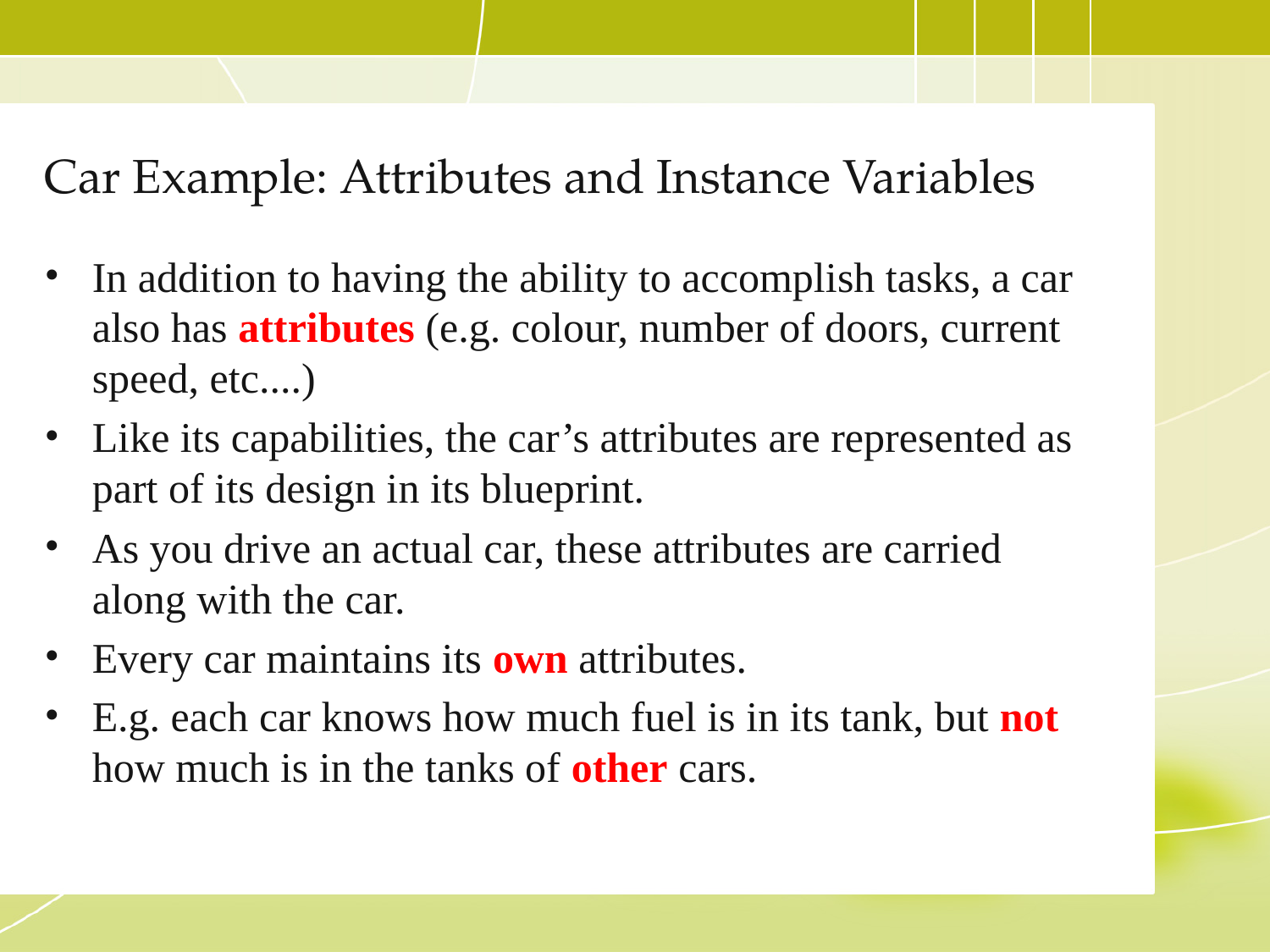

# Car Example: Attributes and Instance Variables
In addition to having the ability to accomplish tasks, a car also has attributes (e.g. colour, number of doors, current speed, etc....)
Like its capabilities, the car’s attributes are represented as part of its design in its blueprint.
As you drive an actual car, these attributes are carried along with the car.
Every car maintains its own attributes.
E.g. each car knows how much fuel is in its tank, but not how much is in the tanks of other cars.